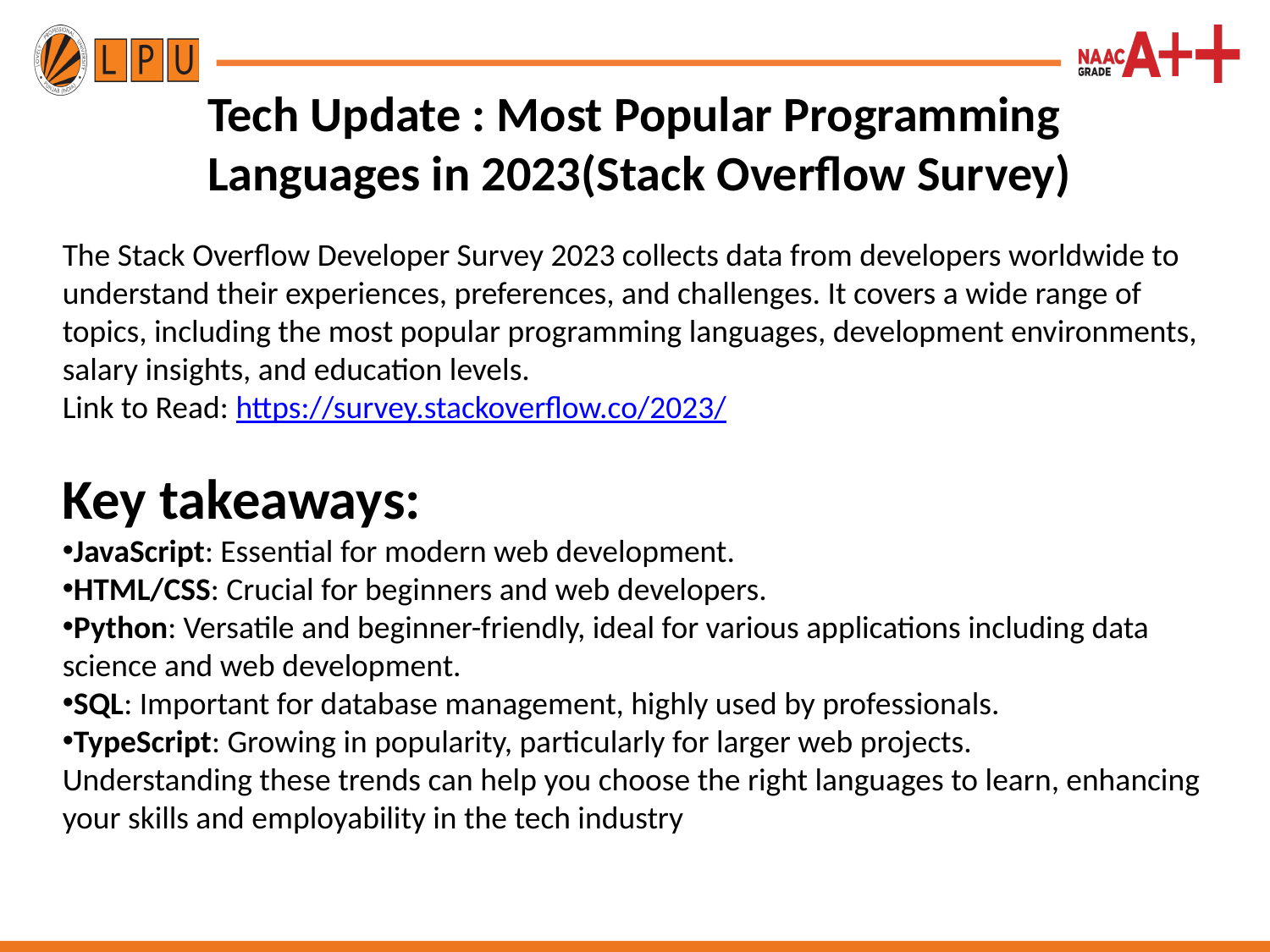

Tech Update : Most Popular Programming Languages in 2023(Stack Overflow Survey)
The Stack Overflow Developer Survey 2023 collects data from developers worldwide to understand their experiences, preferences, and challenges. It covers a wide range of topics, including the most popular programming languages, development environments, salary insights, and education levels.
Link to Read: https://survey.stackoverflow.co/2023/

Key takeaways:
JavaScript: Essential for modern web development.
HTML/CSS: Crucial for beginners and web developers.
Python: Versatile and beginner-friendly, ideal for various applications including data science and web development.
SQL: Important for database management, highly used by professionals.
TypeScript: Growing in popularity, particularly for larger web projects.
Understanding these trends can help you choose the right languages to learn, enhancing your skills and employability in the tech industry